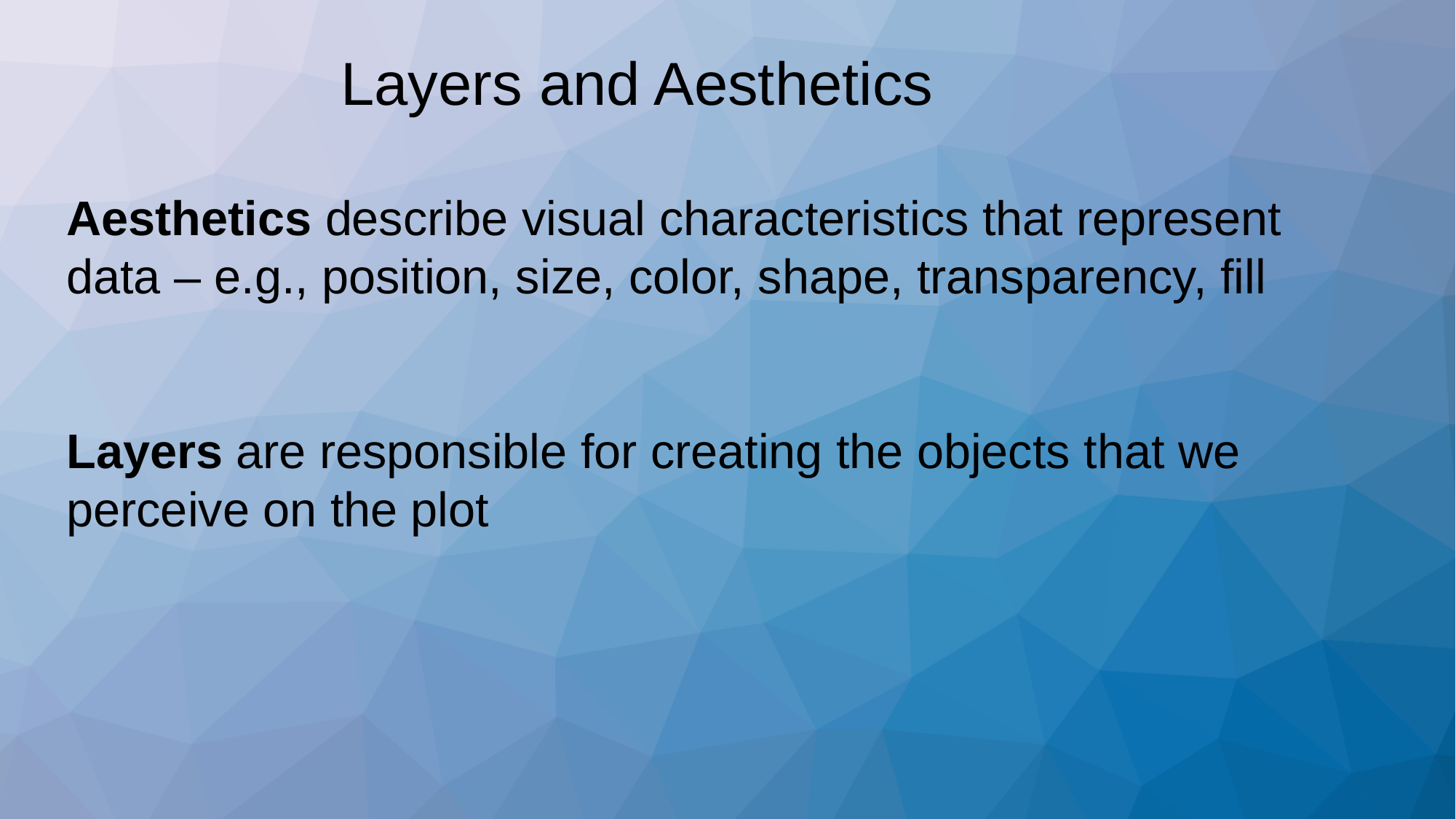

# Layers and Aesthetics
Aesthetics describe visual characteristics that represent data – e.g., position, size, color, shape, transparency, fill

Layers are responsible for creating the objects that we perceive on the plot